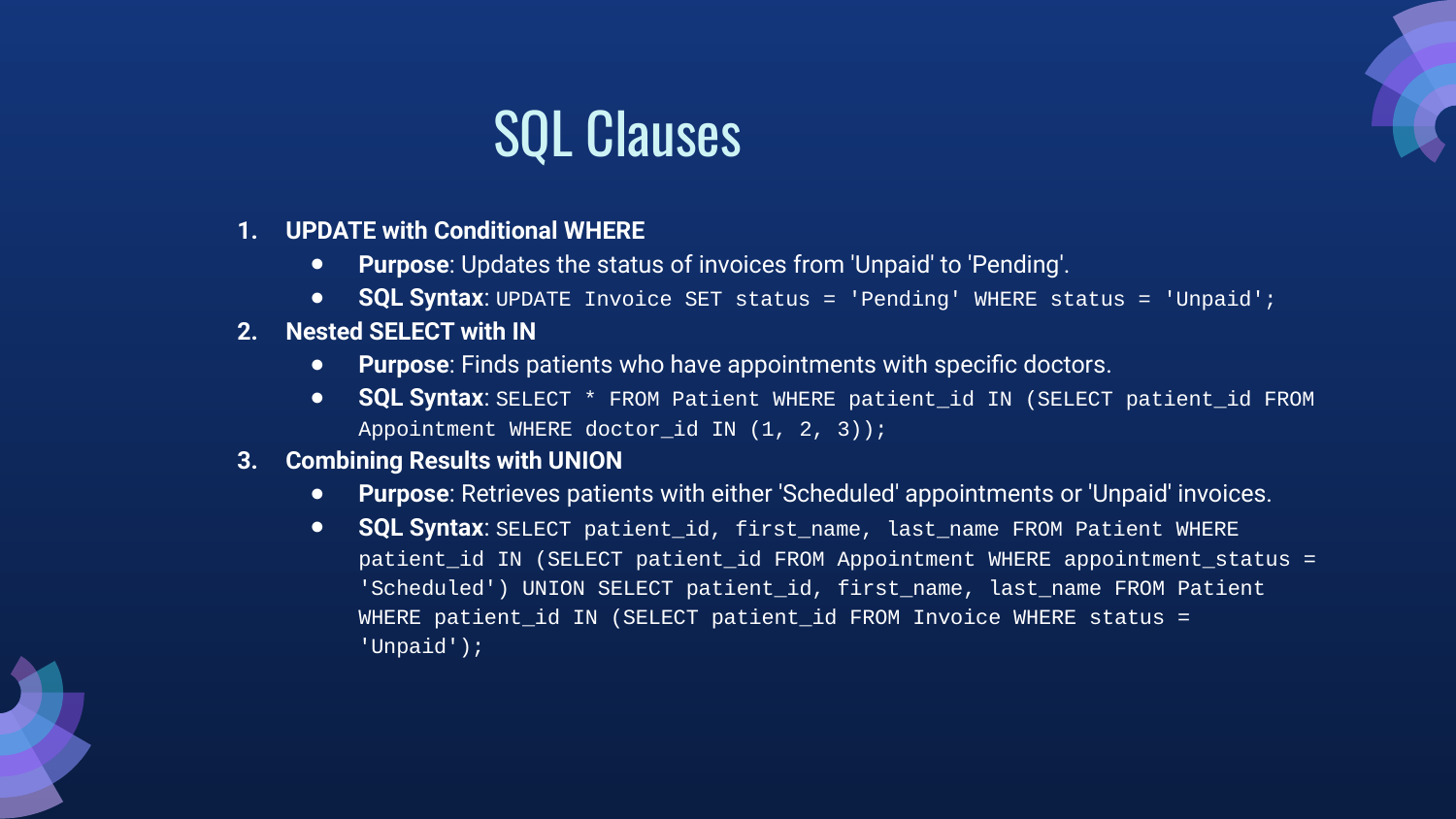

# SQL Clauses
UPDATE with Conditional WHERE
Purpose: Updates the status of invoices from 'Unpaid' to 'Pending'.
SQL Syntax: UPDATE Invoice SET status = 'Pending' WHERE status = 'Unpaid';
Nested SELECT with IN
Purpose: Finds patients who have appointments with specific doctors.
SQL Syntax: SELECT * FROM Patient WHERE patient_id IN (SELECT patient_id FROM Appointment WHERE doctor_id IN (1, 2, 3));
Combining Results with UNION
Purpose: Retrieves patients with either 'Scheduled' appointments or 'Unpaid' invoices.
SQL Syntax: SELECT patient_id, first_name, last_name FROM Patient WHERE patient_id IN (SELECT patient_id FROM Appointment WHERE appointment_status = 'Scheduled') UNION SELECT patient_id, first_name, last_name FROM Patient WHERE patient_id IN (SELECT patient_id FROM Invoice WHERE status = 'Unpaid');